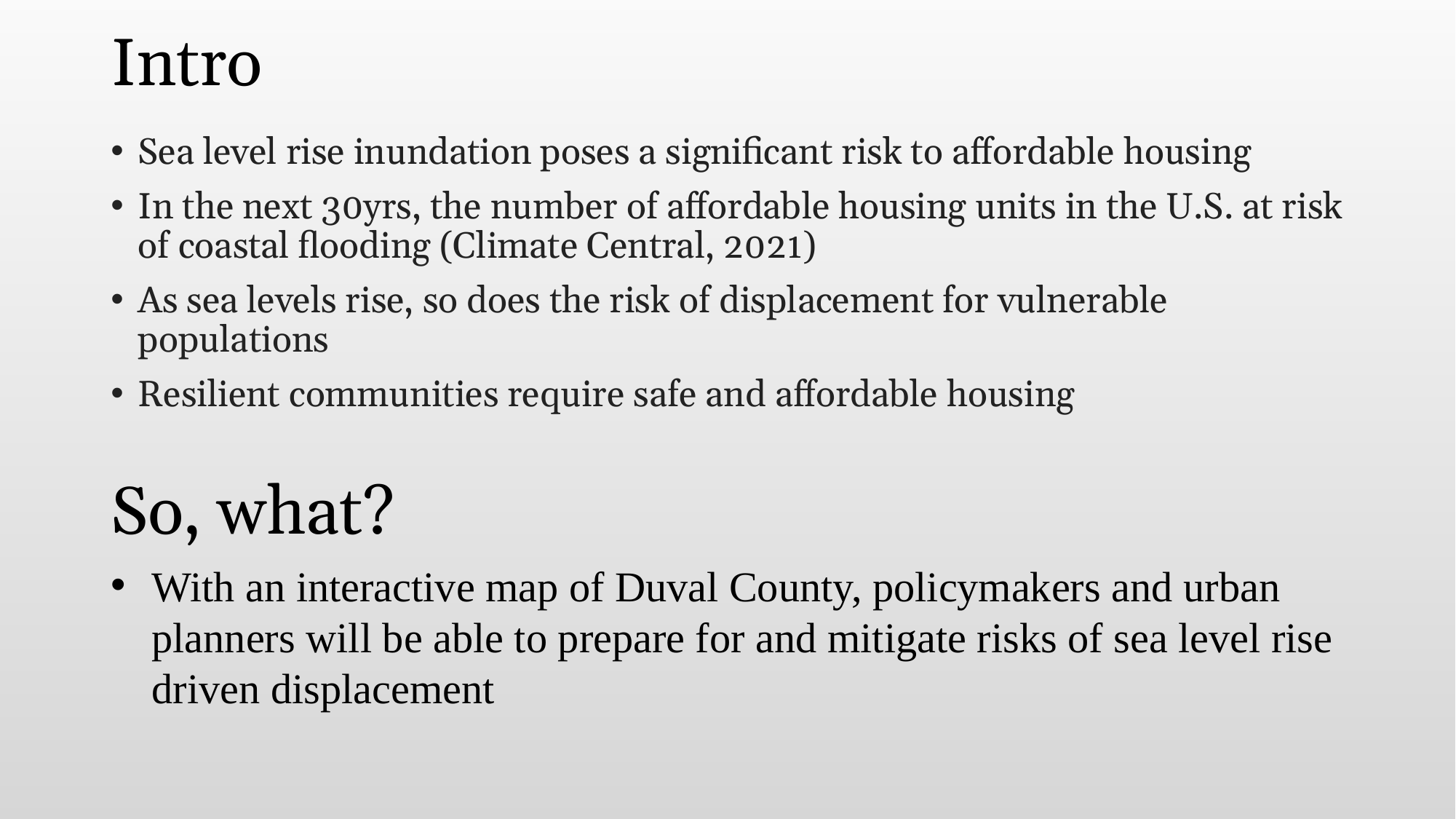

# Intro
Sea level rise inundation poses a significant risk to affordable housing
In the next 30yrs, the number of affordable housing units in the U.S. at risk of coastal flooding (Climate Central, 2021)
As sea levels rise, so does the risk of displacement for vulnerable populations
Resilient communities require safe and affordable housing
So, what?
With an interactive map of Duval County, policymakers and urban planners will be able to prepare for and mitigate risks of sea level rise driven displacement